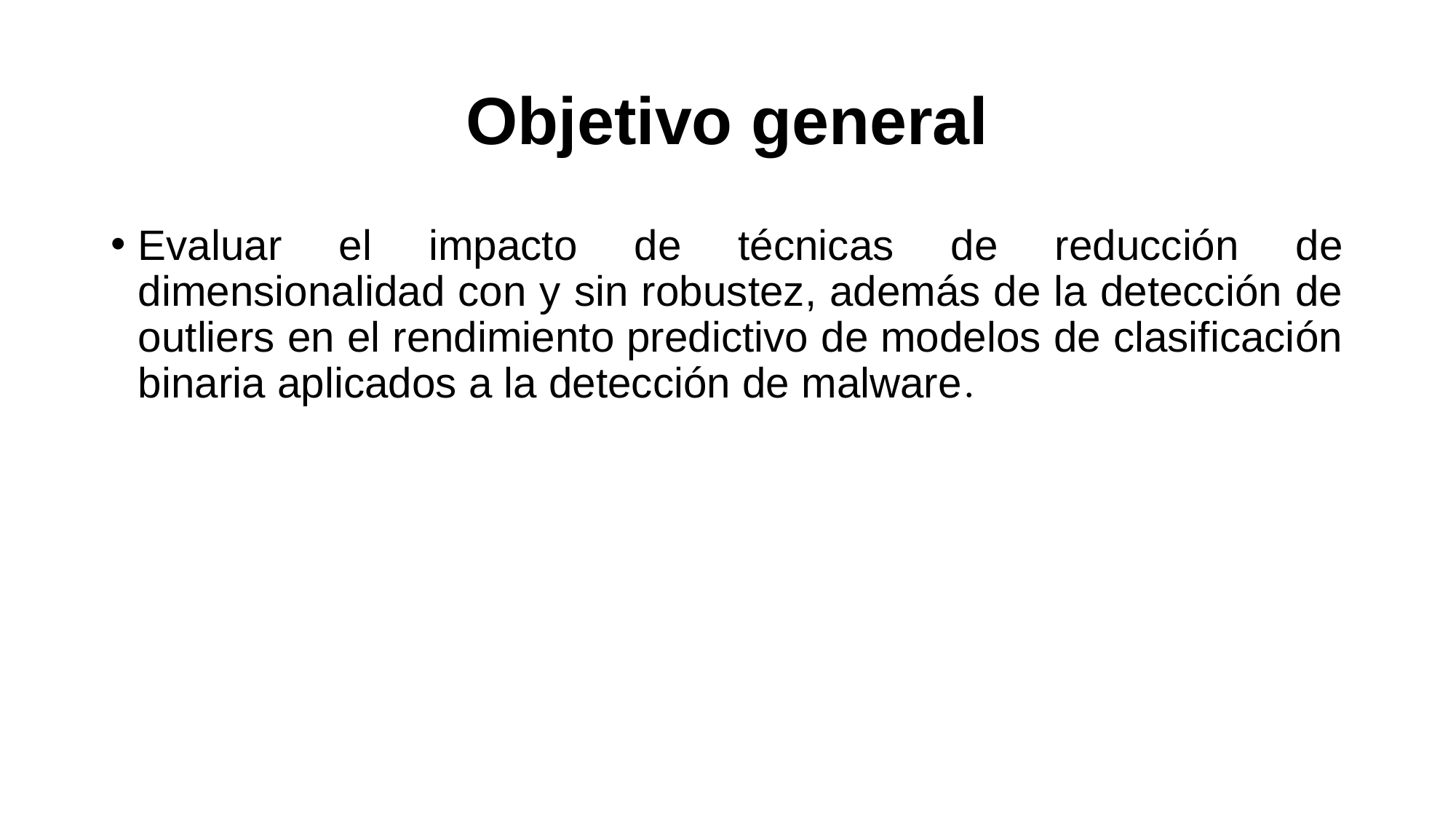

# Objetivo general
Evaluar el impacto de técnicas de reducción de dimensionalidad con y sin robustez, además de la detección de outliers en el rendimiento predictivo de modelos de clasificación binaria aplicados a la detección de malware.